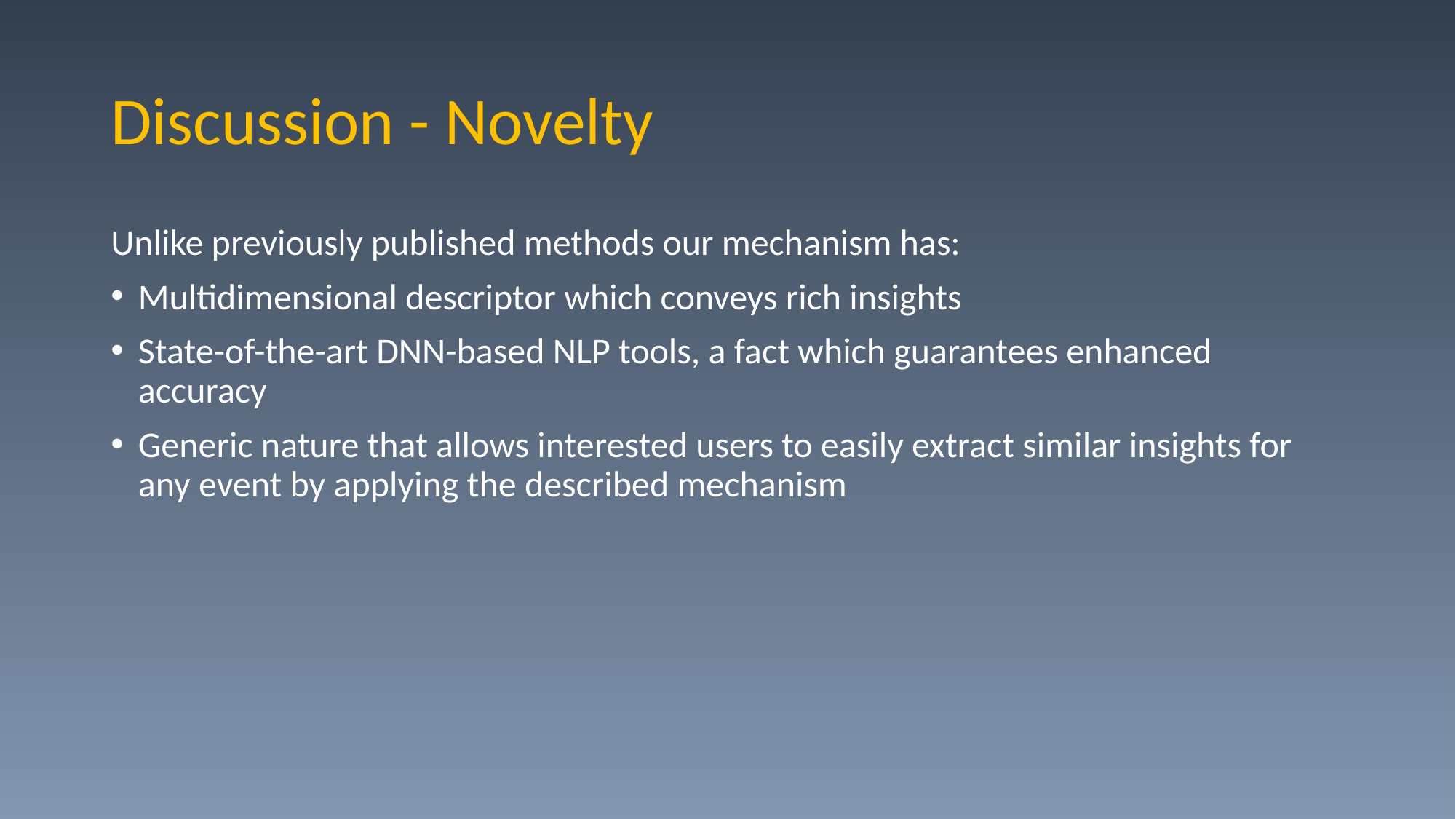

# Discussion - Novelty
Unlike previously published methods our mechanism has:
Multidimensional descriptor which conveys rich insights
State-of-the-art DNN-based NLP tools, a fact which guarantees enhanced accuracy
Generic nature that allows interested users to easily extract similar insights for any event by applying the described mechanism